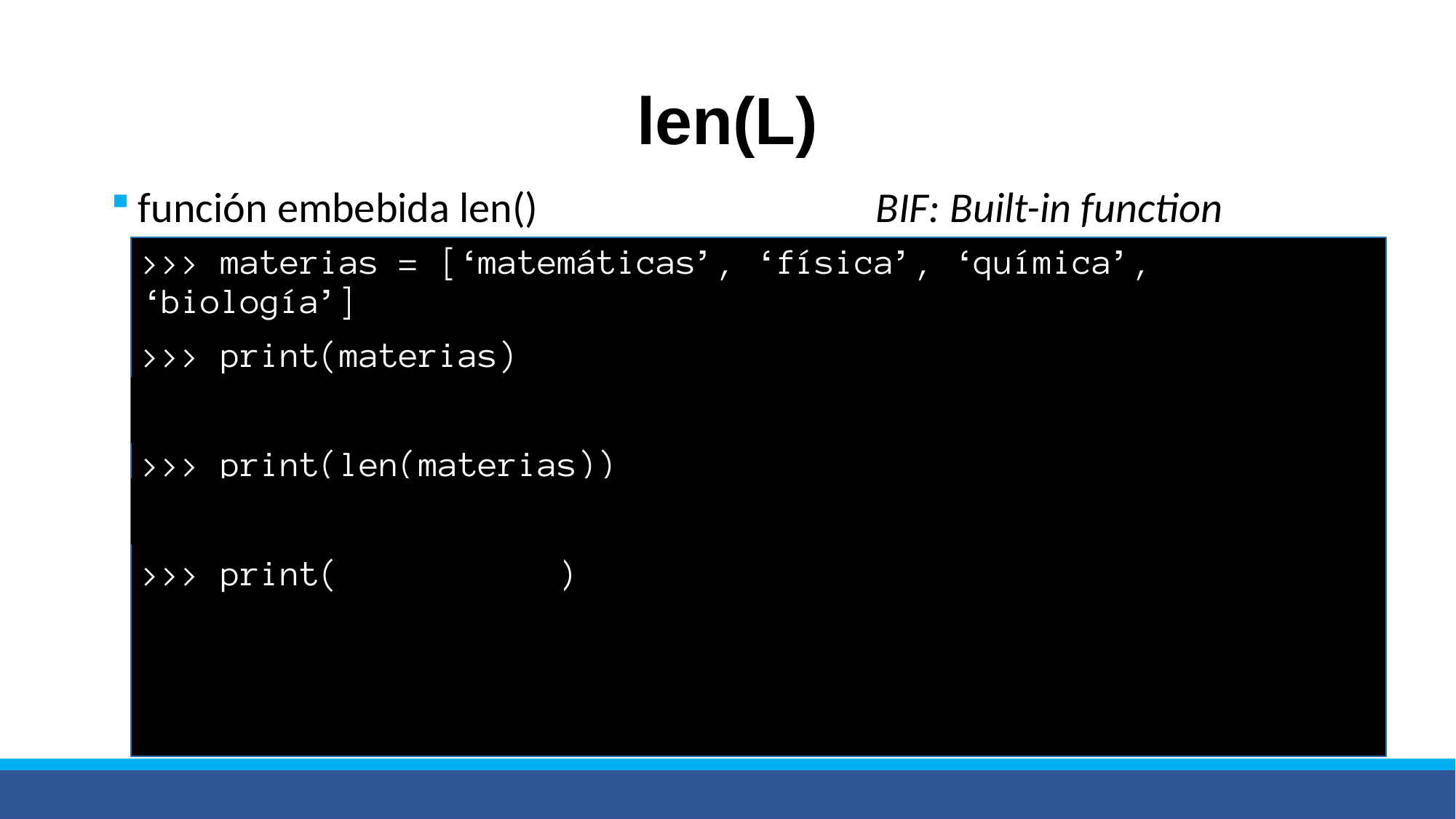

# len(L)
función embebida len()                                   BIF: Built-in function
>>> materias = [‘matemáticas’, ‘física’, ‘química’, ‘biología’]
>>> print(materias)
[‘matemáticas’, ‘física’, ‘química’, ‘biología’]
>>> print(len(materias))
4
>>> print(materias[1])
física